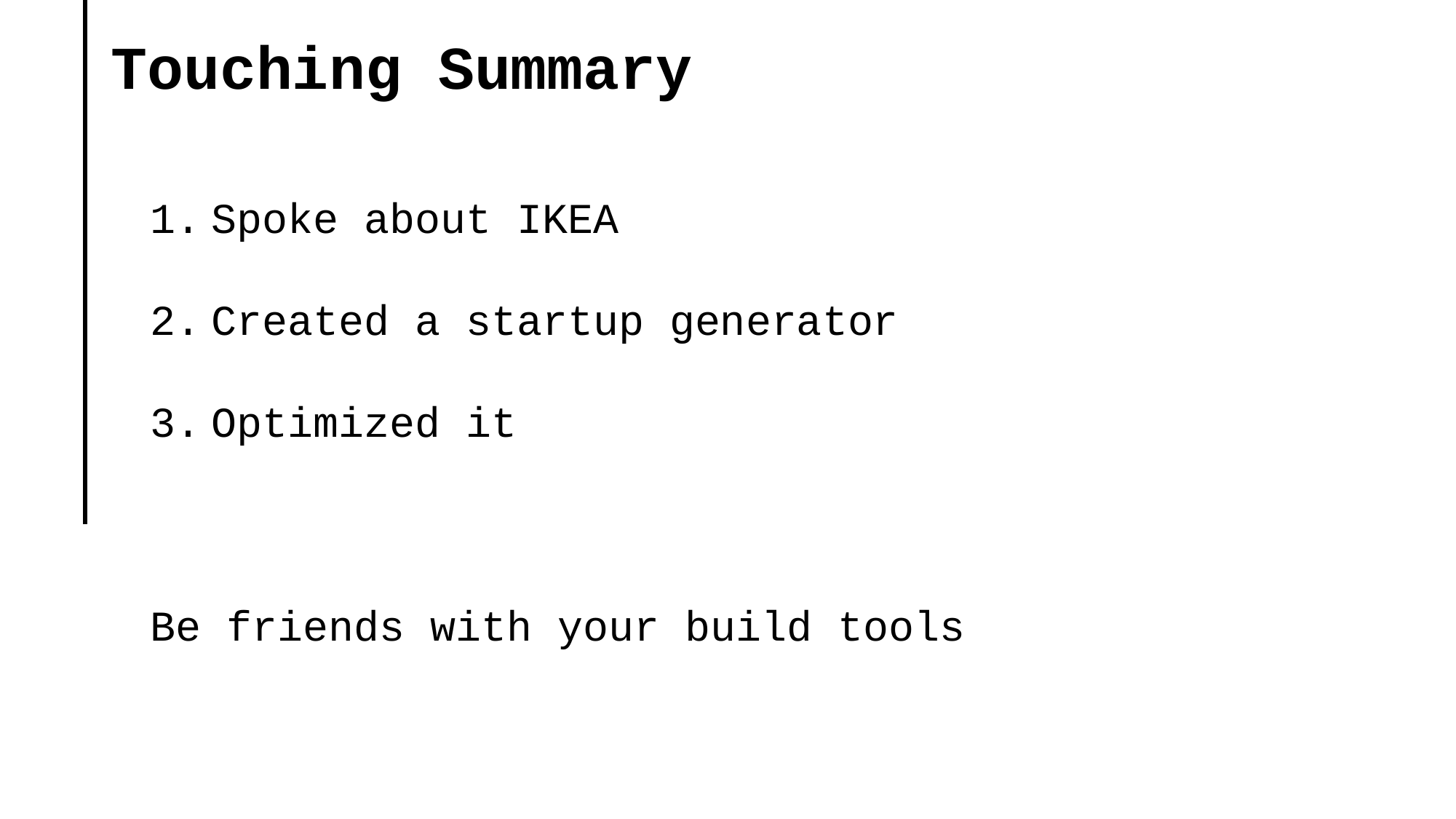

Touching Summary
Spoke about IKEA
Created a startup generator
Optimized it

Be friends with your build tools